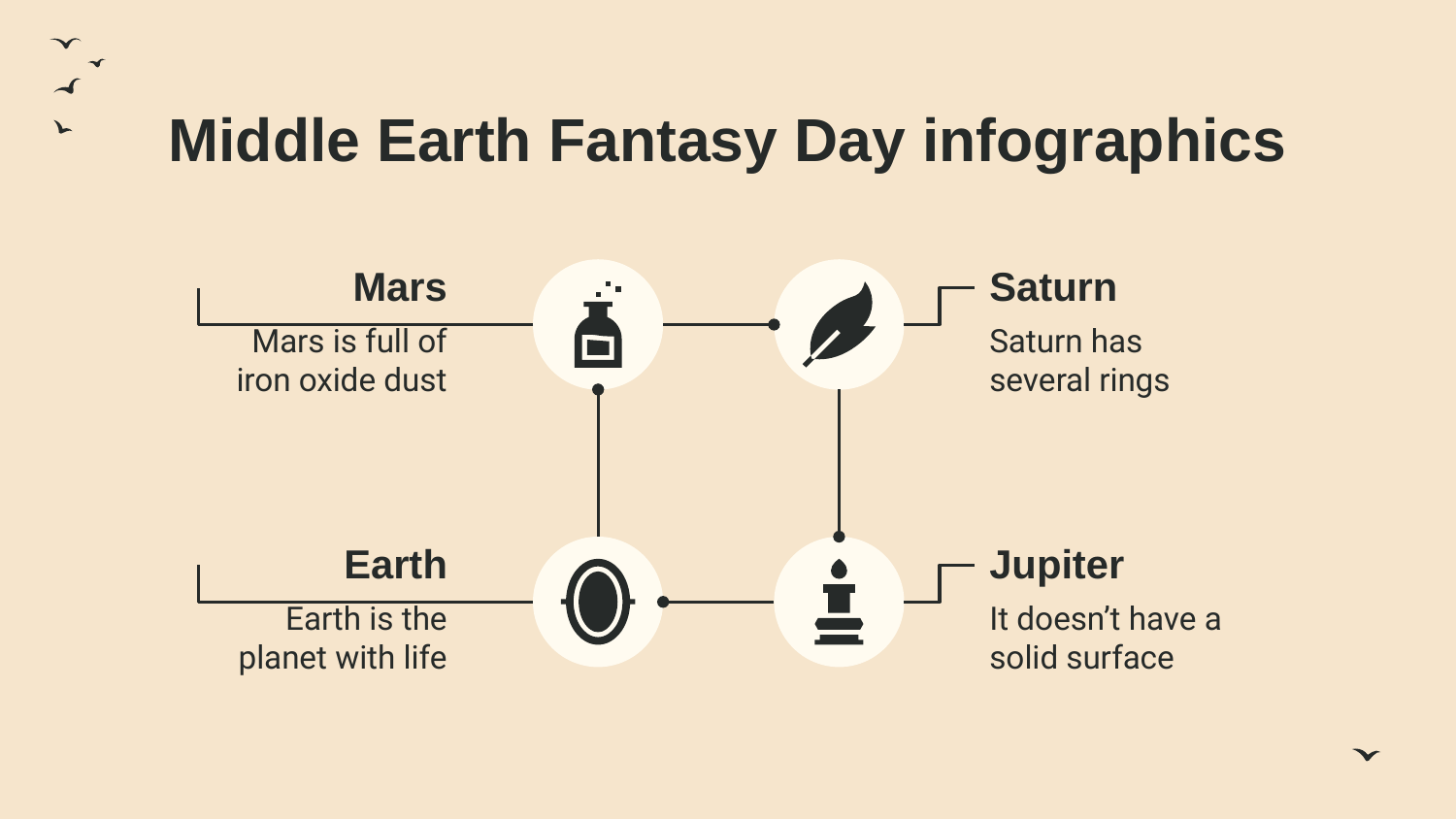

# Middle Earth Fantasy Day infographics
Mars
Mars is full of iron oxide dust
Saturn
Saturn has several rings

Earth
Earth is the planet with life
Jupiter
It doesn’t have a solid surface